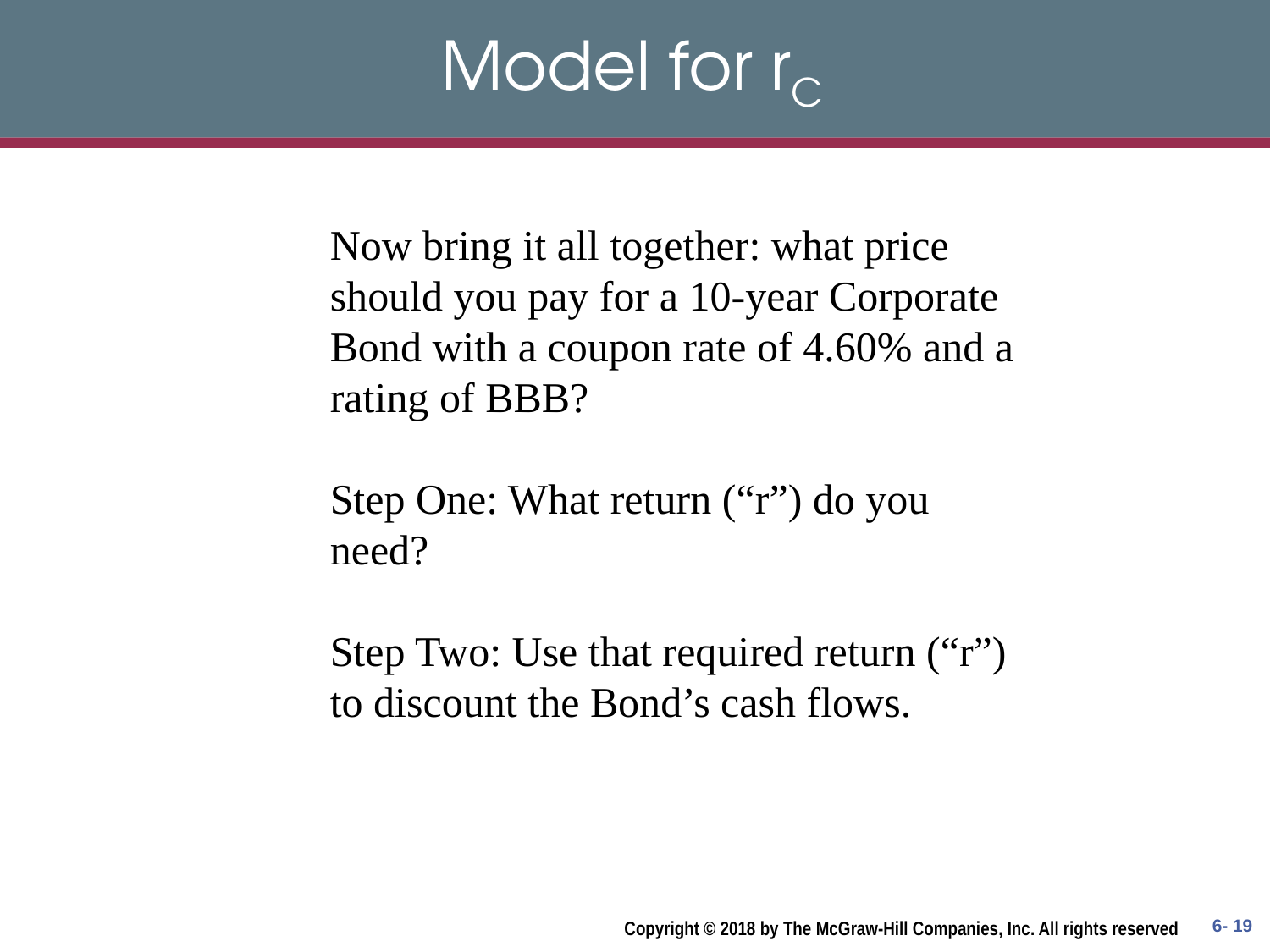

# Model for rC
Now bring it all together: what price should you pay for a 10-year Corporate Bond with a coupon rate of 4.60% and a rating of BBB?

Step One: What return (“r”) do you need?

Step Two: Use that required return (“r”) to discount the Bond’s cash flows.